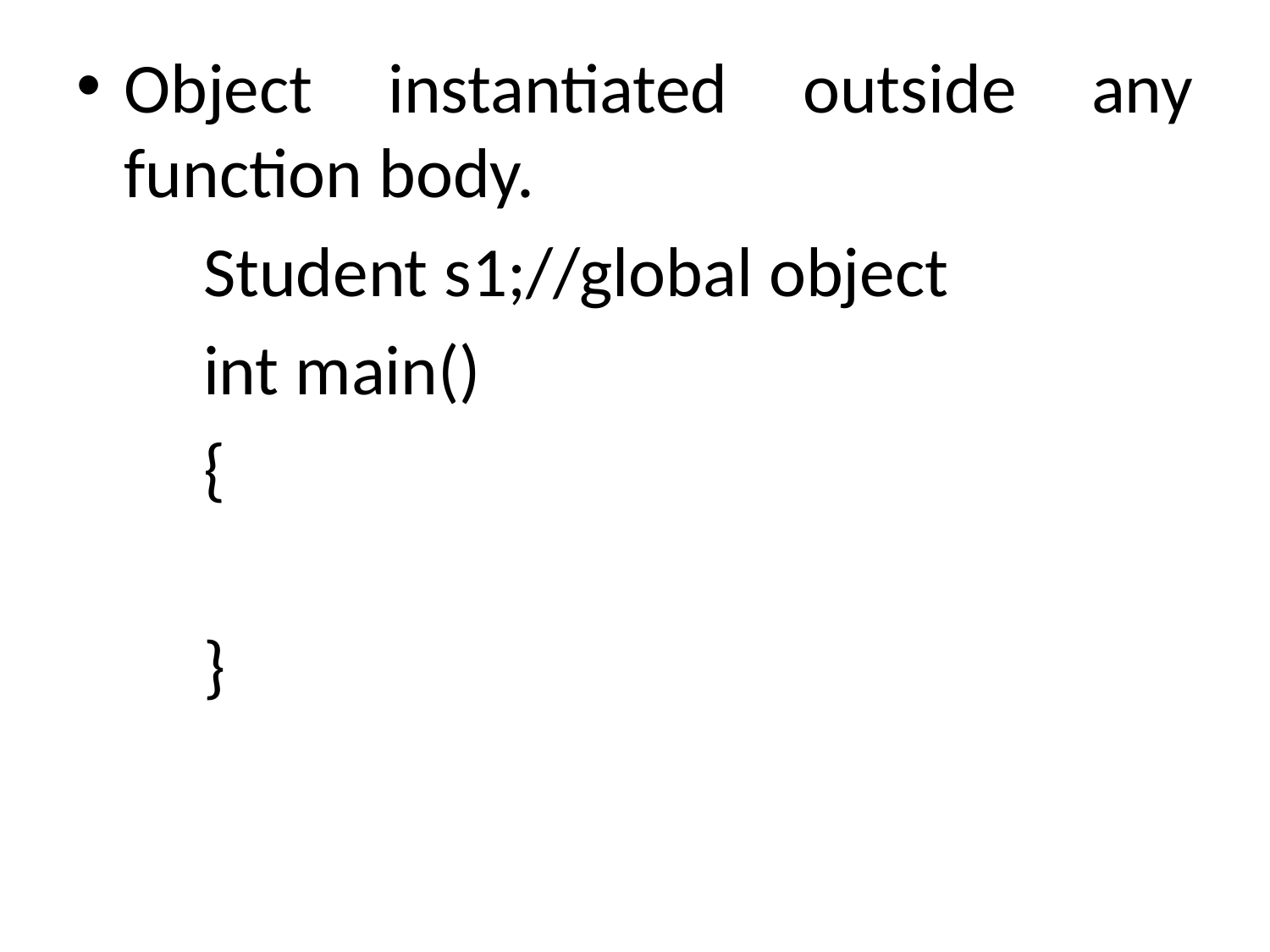

Object instantiated outside any function body.
 	Student s1;//global object
	int main()
	{

	}